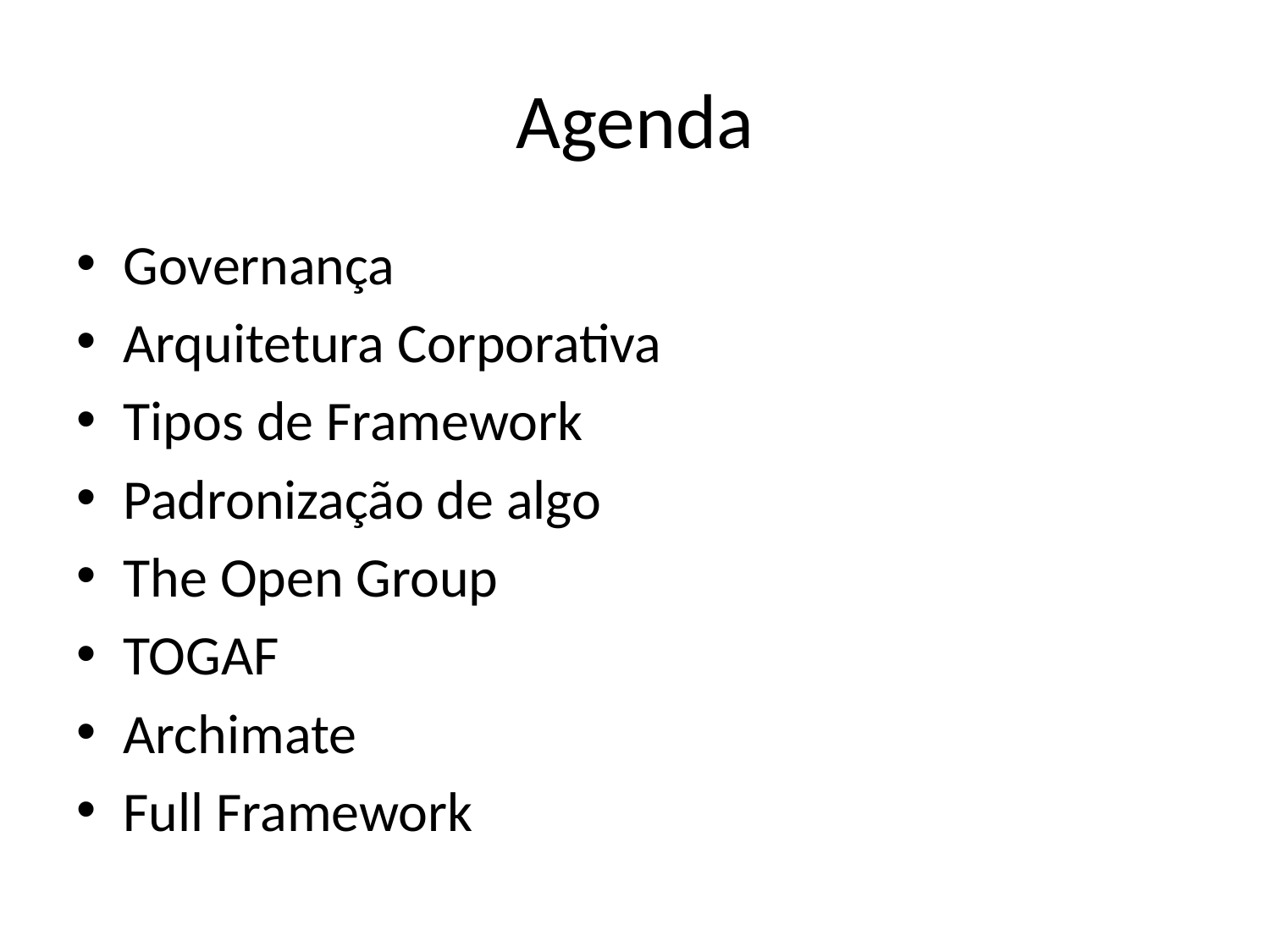

# Agenda
Governança
Arquitetura Corporativa
Tipos de Framework
Padronização de algo
The Open Group
TOGAF
Archimate
Full Framework